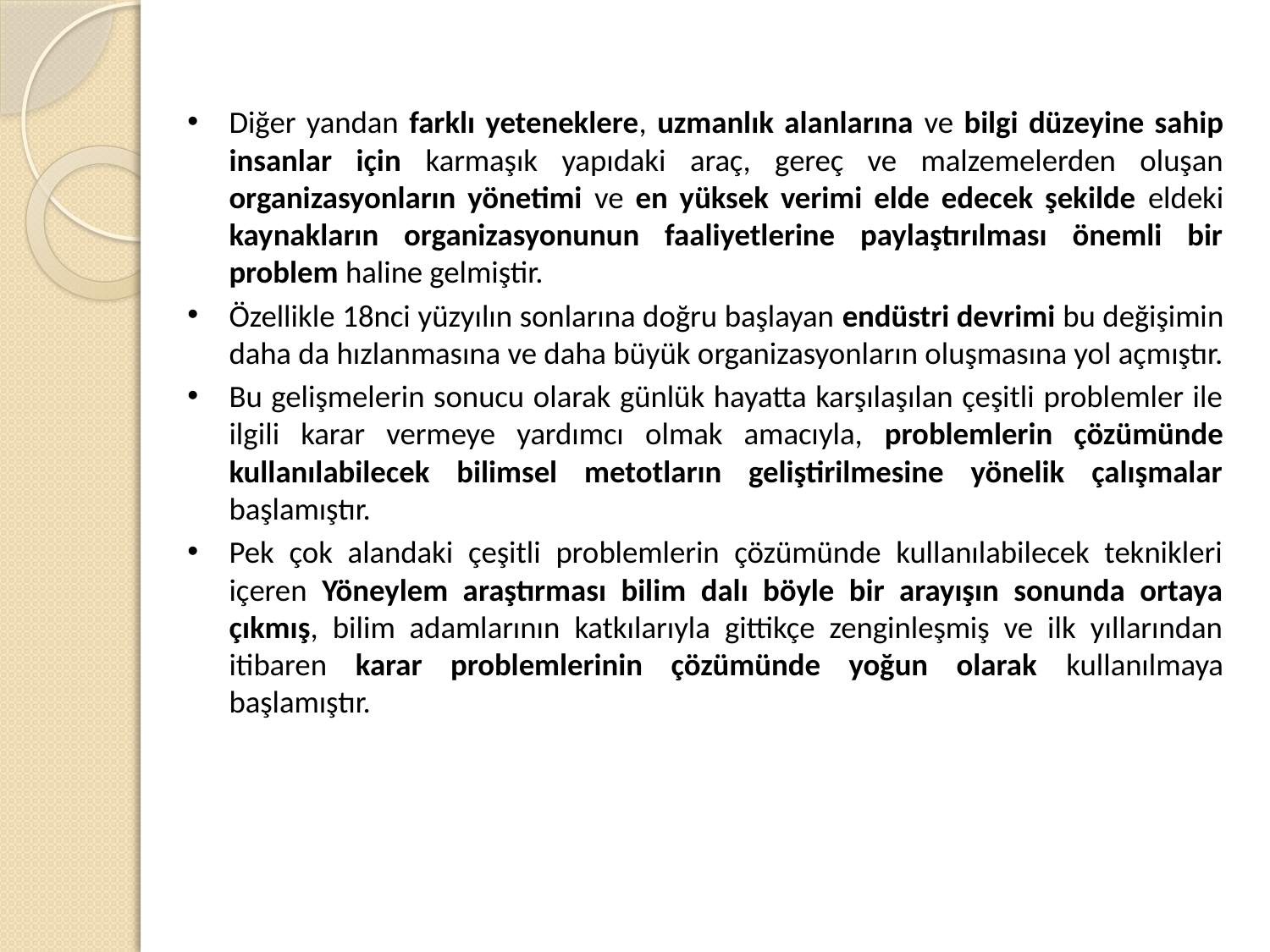

Diğer yandan farklı yeteneklere, uzmanlık alanlarına ve bilgi düzeyine sahip insanlar için karmaşık yapıdaki araç, gereç ve malzemelerden oluşan organizasyonların yönetimi ve en yüksek verimi elde edecek şekilde eldeki kaynakların organizasyonunun faaliyetlerine paylaştırılması önemli bir problem haline gelmiştir.
Özellikle 18nci yüzyılın sonlarına doğru başlayan endüstri devrimi bu değişimin daha da hızlanmasına ve daha büyük organizasyonların oluşmasına yol açmıştır.
Bu gelişmelerin sonucu olarak günlük hayatta karşılaşılan çeşitli problemler ile ilgili karar vermeye yardımcı olmak amacıyla, problemlerin çözümünde kullanılabilecek bilimsel metotların geliştirilmesine yönelik çalışmalar başlamıştır.
Pek çok alandaki çeşitli problemlerin çözümünde kullanılabilecek teknikleri içeren Yöneylem araştırması bilim dalı böyle bir arayışın sonunda ortaya çıkmış, bilim adamlarının katkılarıyla gittikçe zenginleşmiş ve ilk yıllarından itibaren karar problemlerinin çözümünde yoğun olarak kullanılmaya başlamıştır.